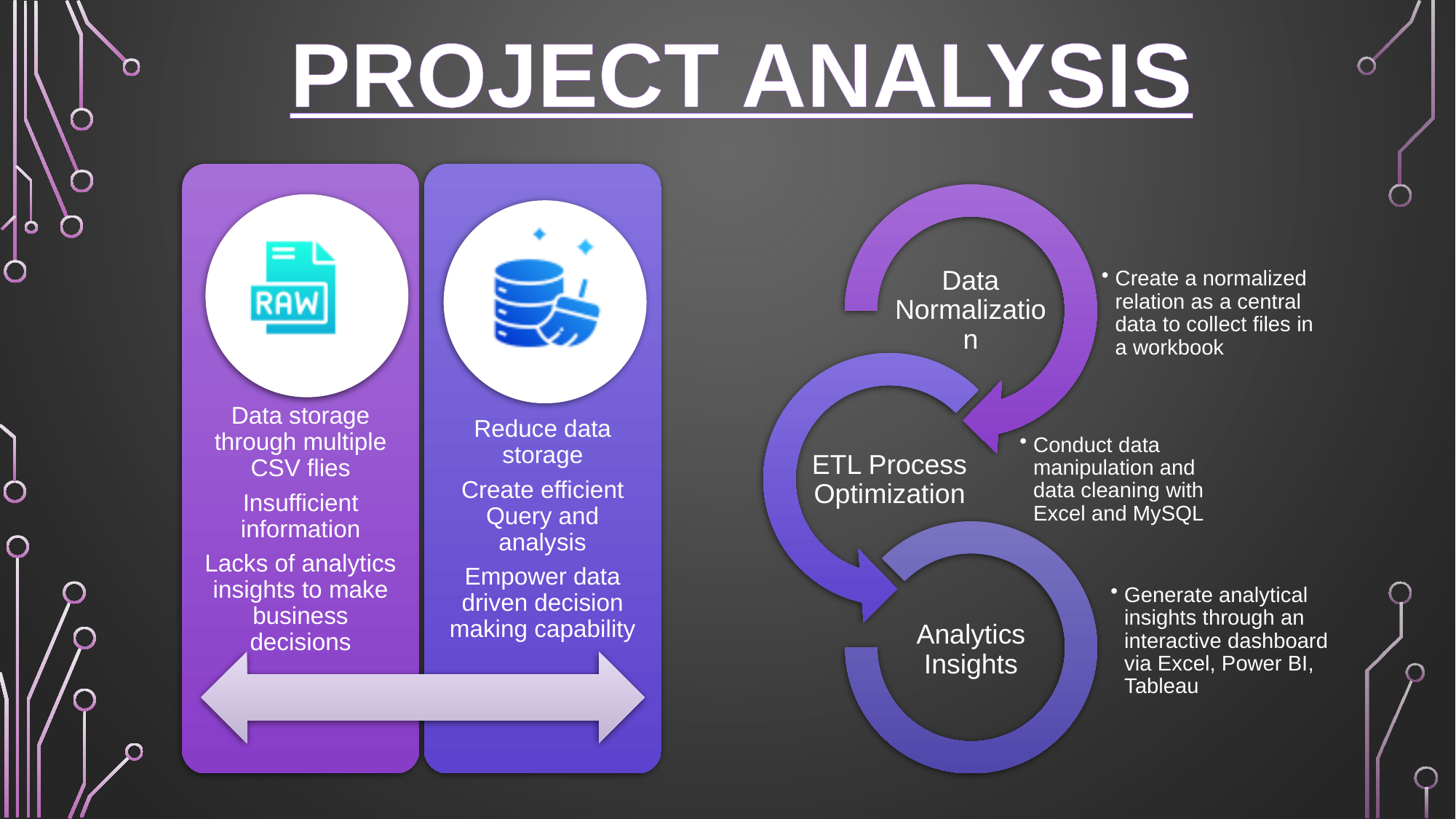

# PROJECT ANALYSIS
Data storage through multiple CSV flies
Insufficient information
Lacks of analytics insights to make business decisions
Reduce data storage
Create efficient Query and analysis
Empower data driven decision making capability
Create a normalized relation as a central data to collect files in a workbook
Data Normalization
Conduct data manipulation and data cleaning with Excel and MySQL
ETL Process Optimization
Generate analytical insights through an interactive dashboard via Excel, Power BI, Tableau
Analytics Insights